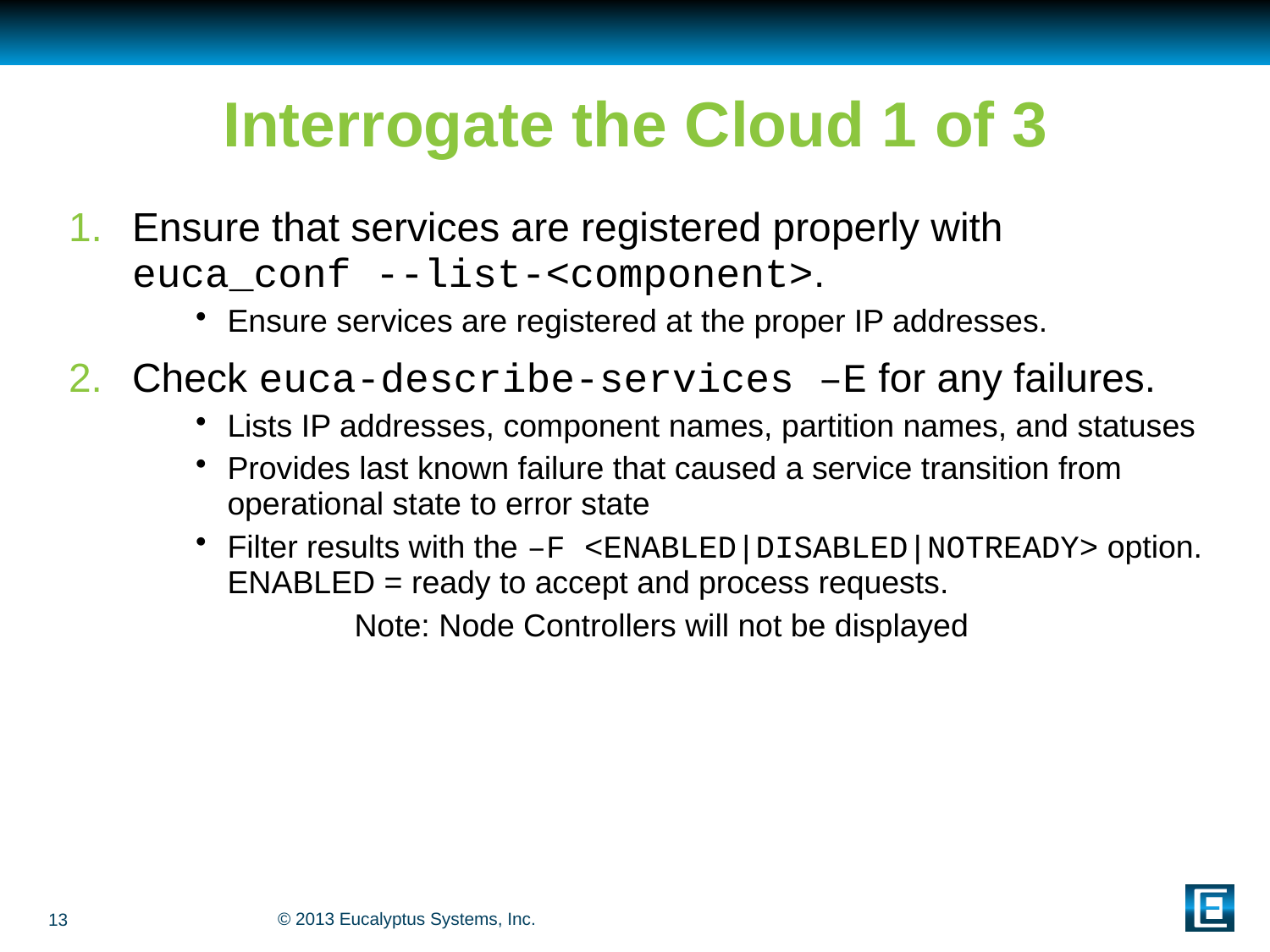

# Interrogate the Cloud 1 of 3
Ensure that services are registered properly with
euca_conf --list-<component>.
Ensure services are registered at the proper IP addresses.
Check euca-describe-services –E for any failures.
Lists IP addresses, component names, partition names, and statuses
Provides last known failure that caused a service transition from operational state to error state
Filter results with the –F <ENABLED|DISABLED|NOTREADY> option. ENABLED = ready to accept and process requests.
		Note: Node Controllers will not be displayed

13